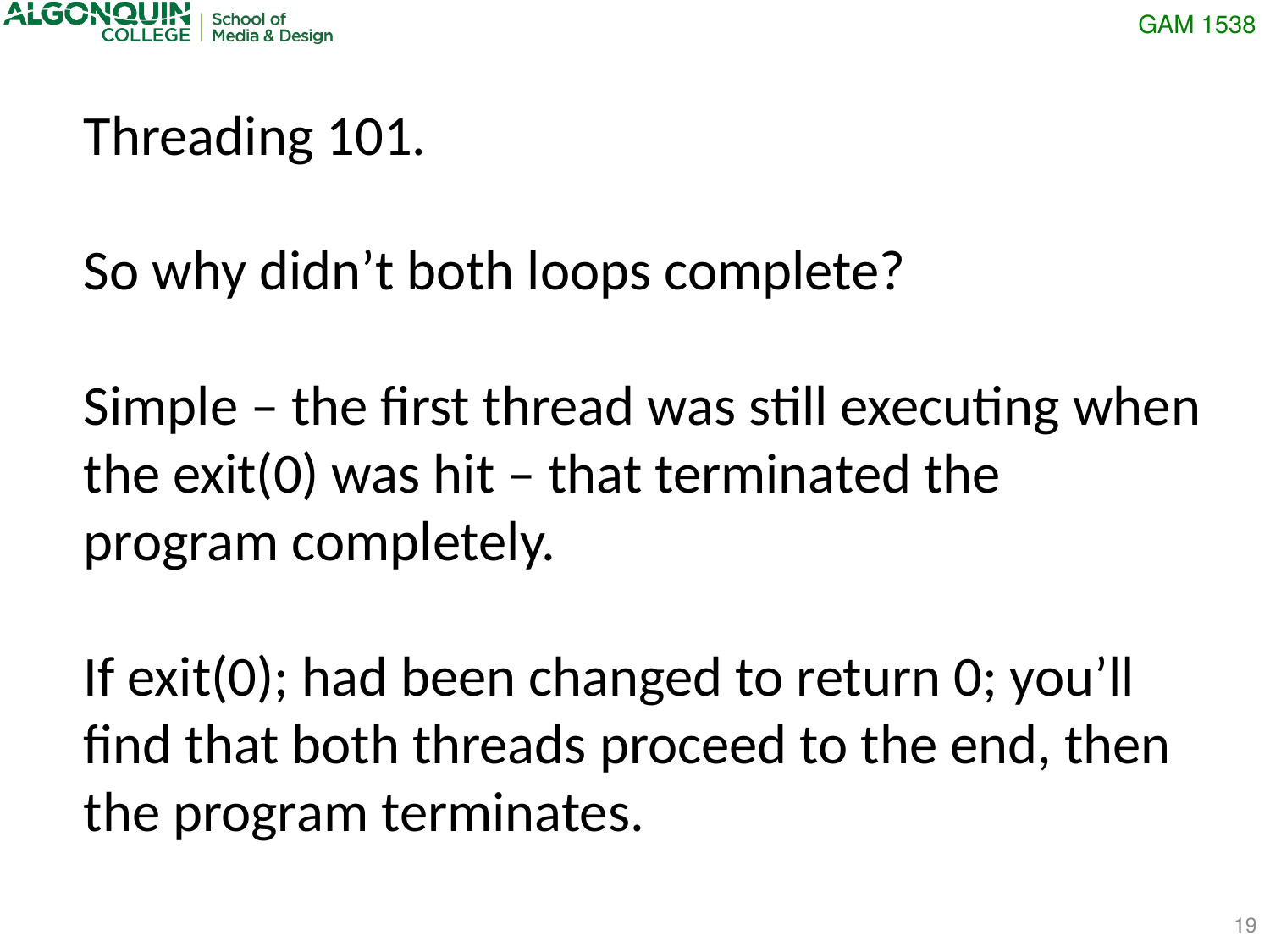

Threading 101.

So why didn’t both loops complete?

Simple – the first thread was still executing when the exit(0) was hit – that terminated the program completely.

If exit(0); had been changed to return 0; you’ll find that both threads proceed to the end, then the program terminates.
19